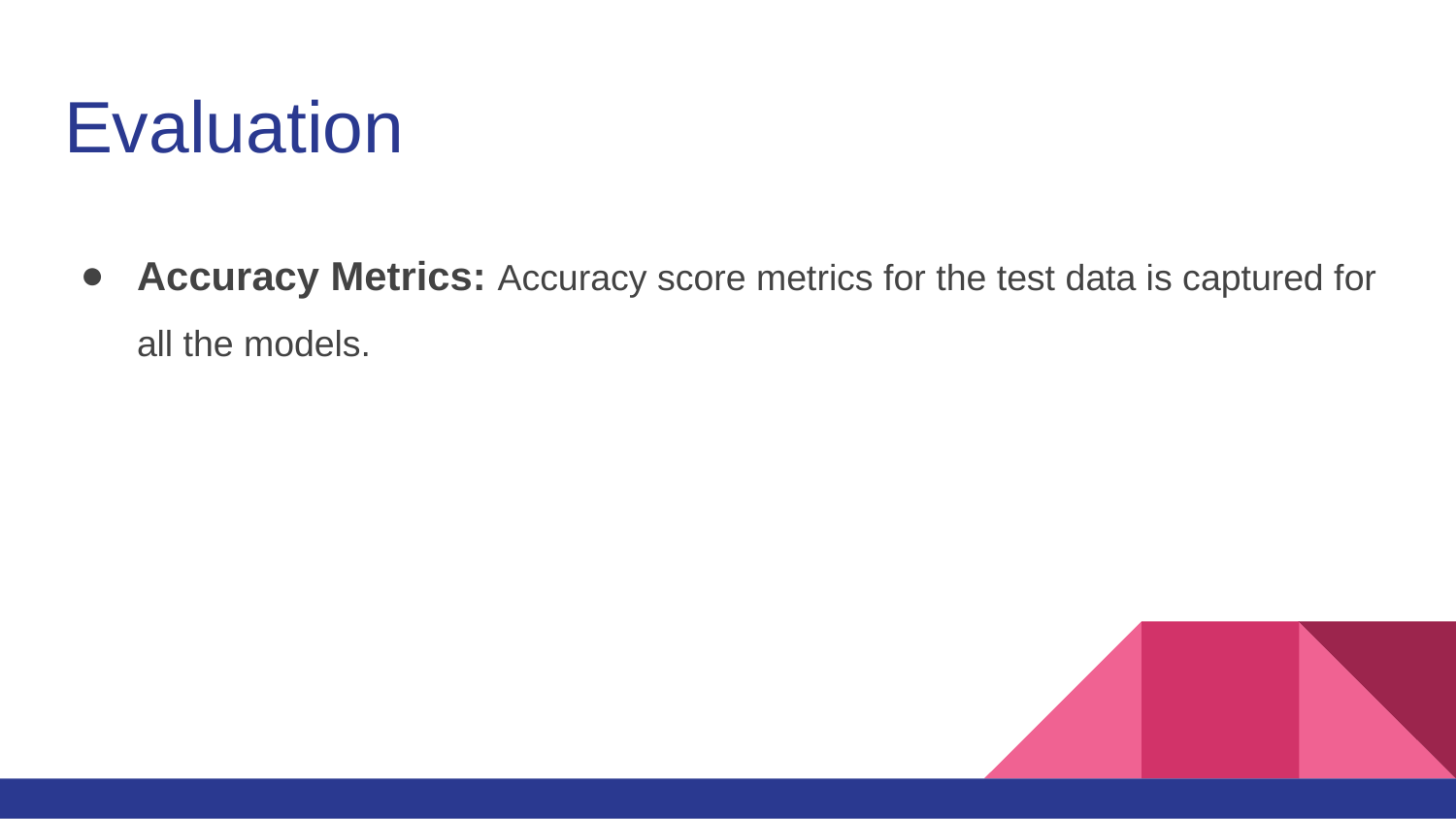

# Evaluation

Accuracy Metrics: Accuracy score metrics for the test data is captured for all the models.